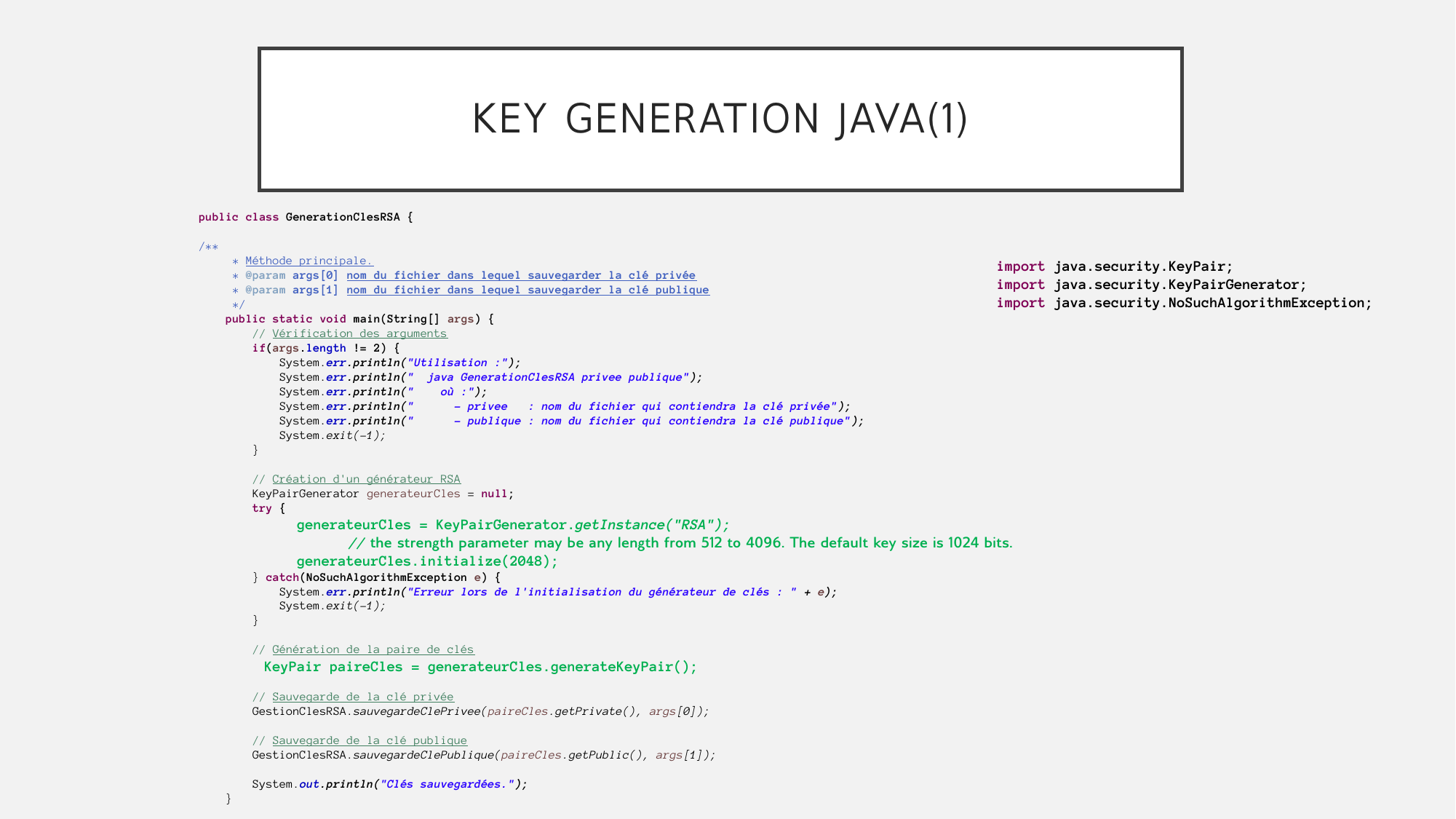

# KEY GENERATION JAVA(1)
public class GenerationClesRSA {

/**
     * Méthode principale.
     * @param args[0] nom du fichier dans lequel sauvegarder la clé privée
     * @param args[1] nom du fichier dans lequel sauvegarder la clé publique
     */
    public static void main(String[] args) {
        // Vérification des arguments
        if(args.length != 2) {
            System.err.println("Utilisation :");
            System.err.println("  java GenerationClesRSA privee publique");
            System.err.println("    où :");
            System.err.println("      - privee   : nom du fichier qui contiendra la clé privée");
            System.err.println("      - publique : nom du fichier qui contiendra la clé publique");
            System.exit(-1);
        }

        // Création d'un générateur RSA
        KeyPairGenerator generateurCles = null;
        try {
            generateurCles = KeyPairGenerator.getInstance("RSA");
	     // the strength parameter may be any length from 512 to 4096. The default key size is 1024 bits.
            generateurCles.initialize(2048);
        } catch(NoSuchAlgorithmException e) {
            System.err.println("Erreur lors de l'initialisation du générateur de clés : " + e);
            System.exit(-1);
        }

        // Génération de la paire de clés
        KeyPair paireCles = generateurCles.generateKeyPair();

        // Sauvegarde de la clé privée
        GestionClesRSA.sauvegardeClePrivee(paireCles.getPrivate(), args[0]);

        // Sauvegarde de la clé publique
        GestionClesRSA.sauvegardeClePublique(paireCles.getPublic(), args[1]);

        System.out.println("Clés sauvegardées.");
    }

}

import java.security.KeyPair;
import java.security.KeyPairGenerator;
import java.security.NoSuchAlgorithmException;